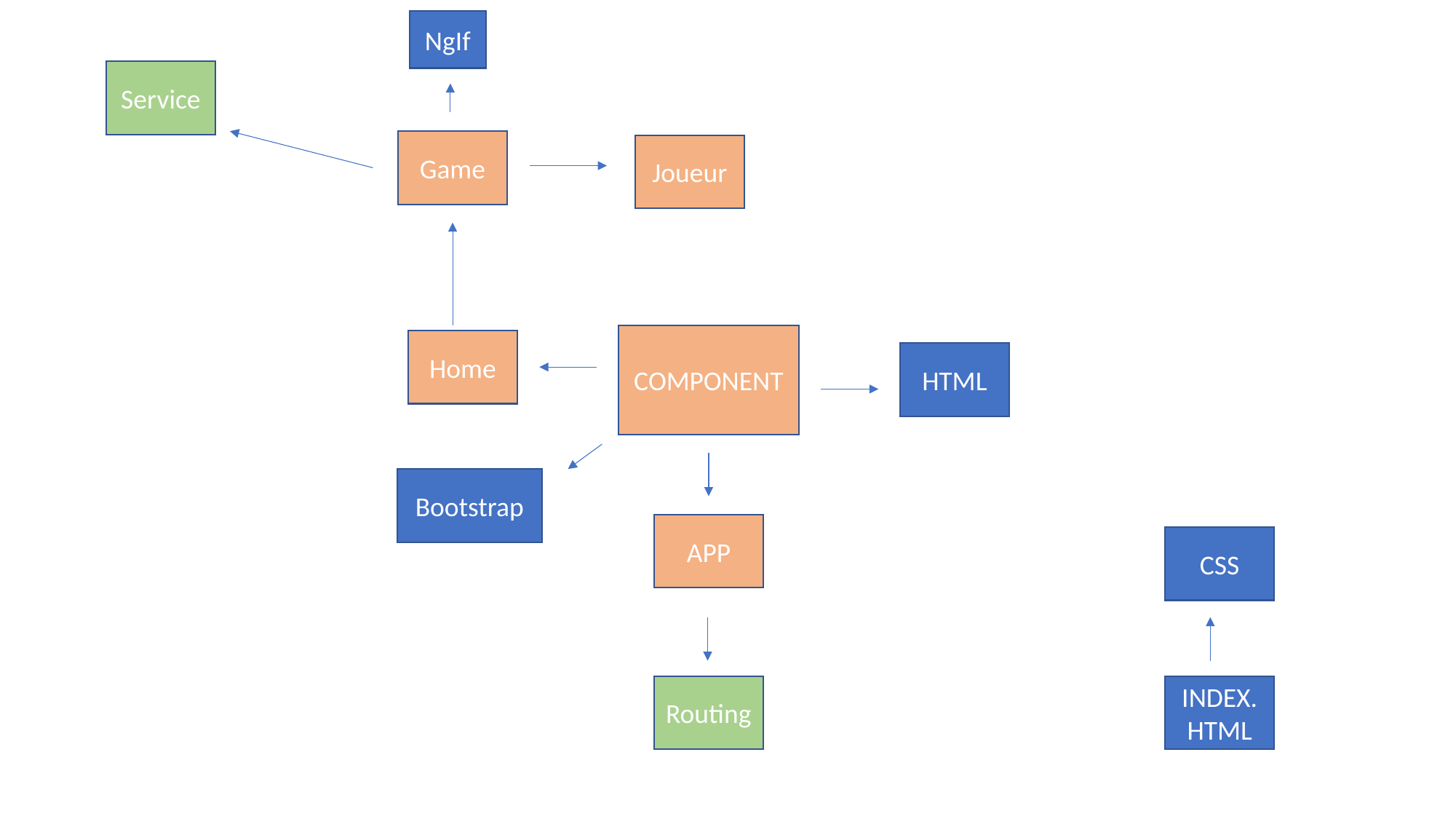

NgIf
Service
Game
Joueur
COMPONENT
Home
HTML
Bootstrap
APP
CSS
Routing
INDEX.HTML